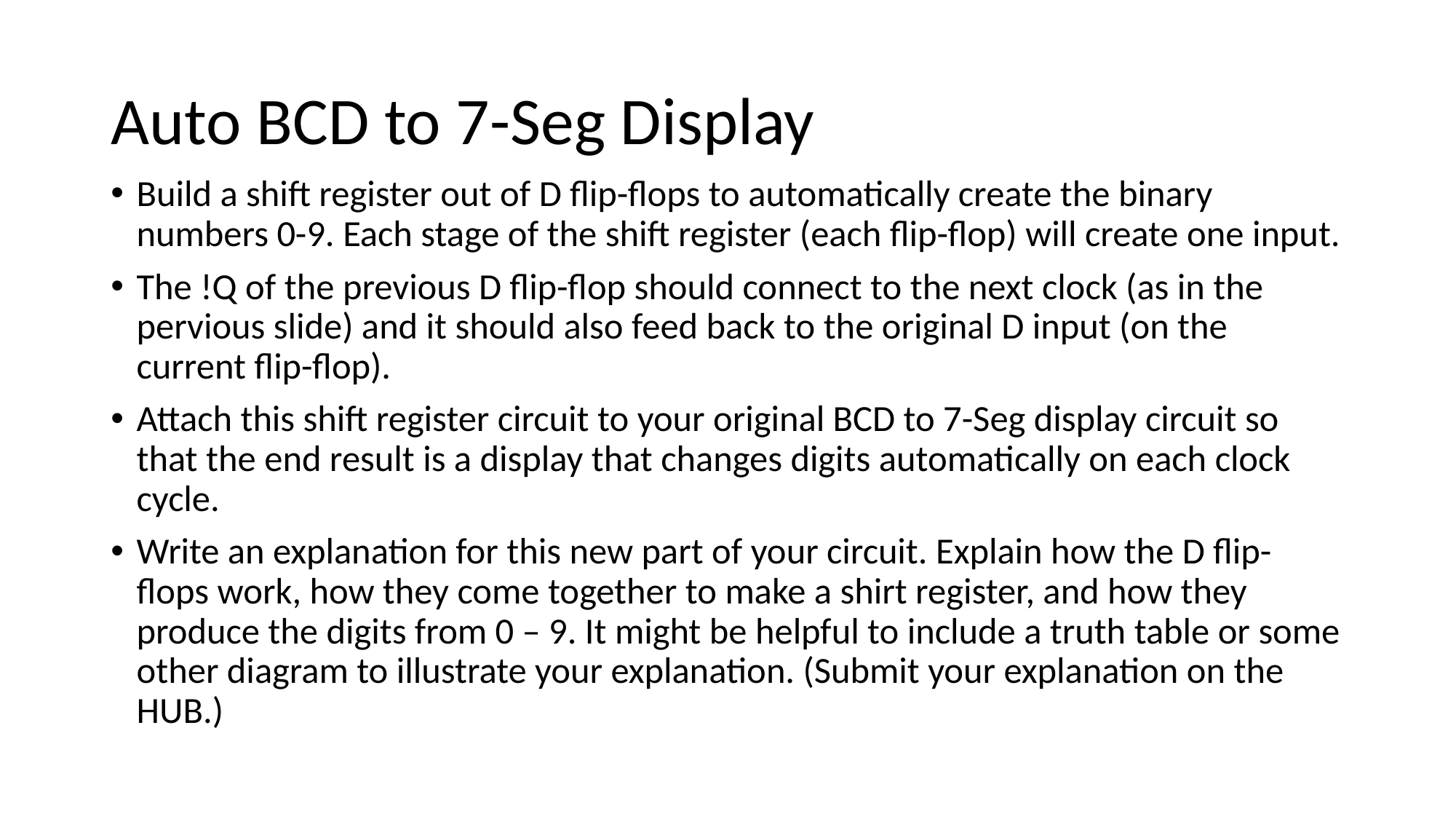

# Auto BCD to 7-Seg Display
Build a shift register out of D flip-flops to automatically create the binary numbers 0-9. Each stage of the shift register (each flip-flop) will create one input.
The !Q of the previous D flip-flop should connect to the next clock (as in the pervious slide) and it should also feed back to the original D input (on the current flip-flop).
Attach this shift register circuit to your original BCD to 7-Seg display circuit so that the end result is a display that changes digits automatically on each clock cycle.
Write an explanation for this new part of your circuit. Explain how the D flip-flops work, how they come together to make a shirt register, and how they produce the digits from 0 – 9. It might be helpful to include a truth table or some other diagram to illustrate your explanation. (Submit your explanation on the HUB.)